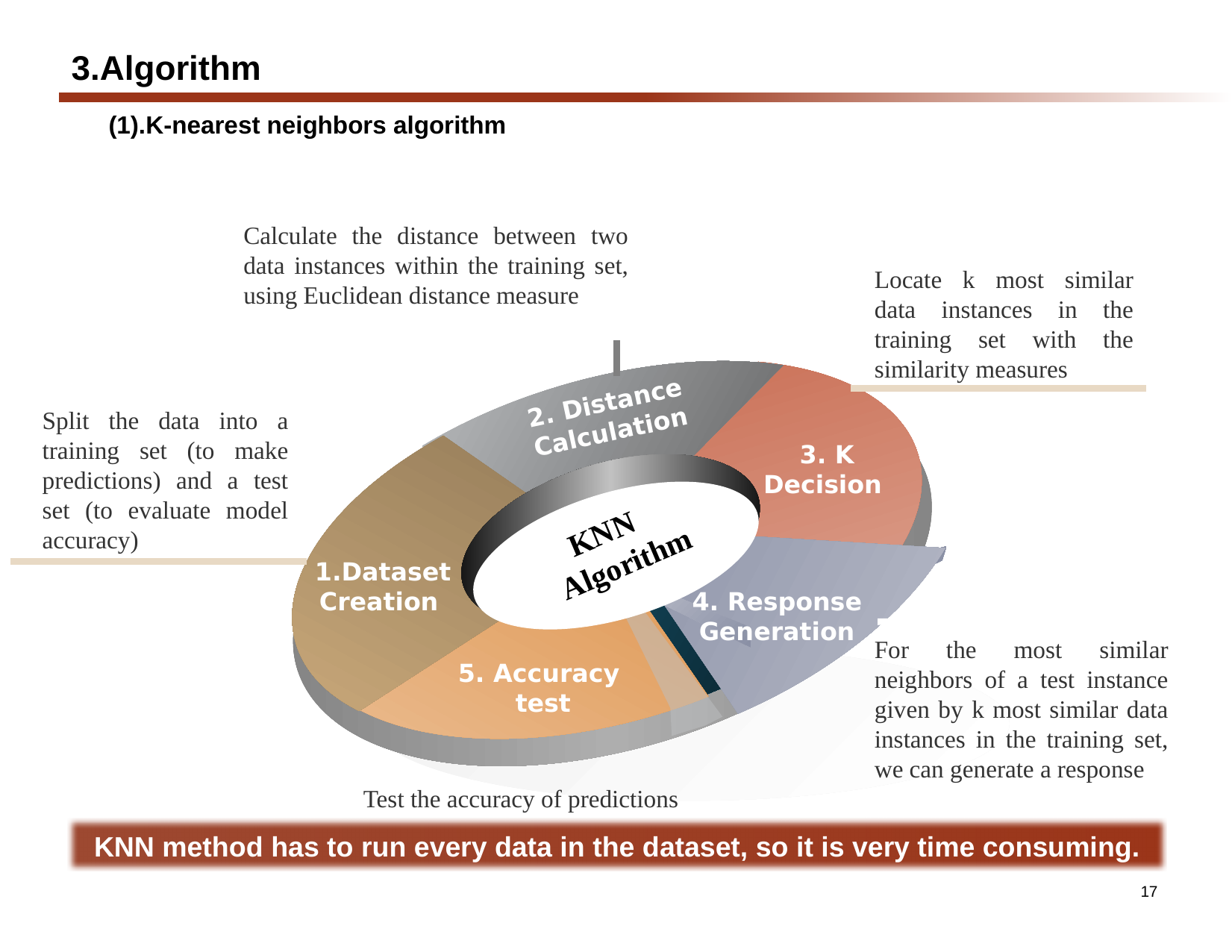

# 3.Algorithm
(1).K-nearest neighbors algorithm
Companies
Calculate the distance between two data instances within the training set, using Euclidean distance measure
Locate k most similar data instances in the training set with the similarity measures

2. Distance Calculation

3. K Decision

1.Dataset
Creation
4. Response Generation

5. Accuracy
test
Split the data into a training set (to make predictions) and a test set (to evaluate model accuracy)
   KNN
Algorithm
Customers
For the most similar neighbors of a test instance given by k most similar data instances in the training set, we can generate a response
Test the accuracy of predictions

KNN method has to run every data in the dataset, so it is very time consuming.